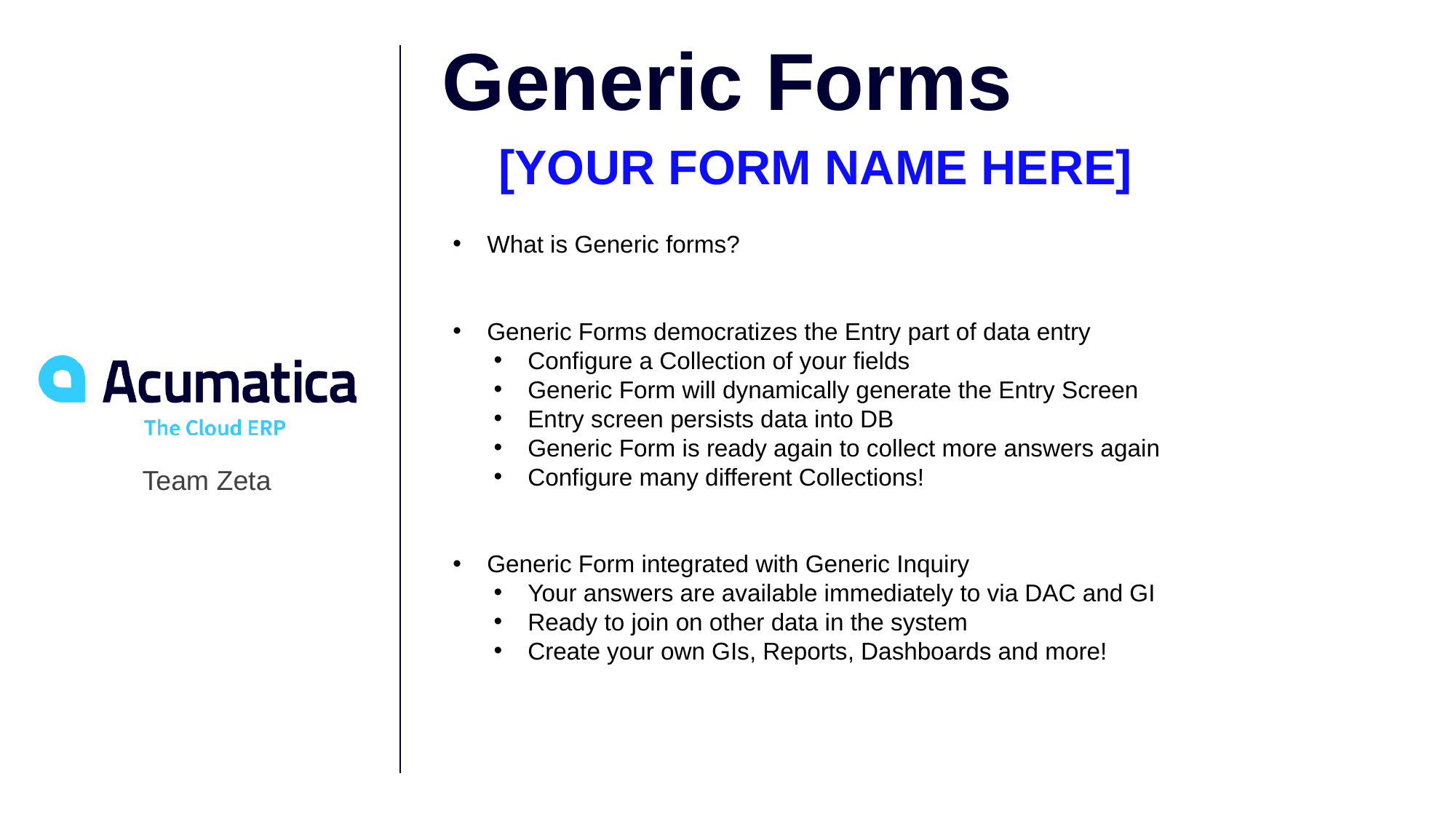

# Generic Forms
[YOUR FORM NAME HERE]
What is Generic forms?

Generic Forms democratizes the Entry part of data entry
Configure a Collection of your fields
Generic Form will dynamically generate the Entry Screen
Entry screen persists data into DB
Generic Form is ready again to collect more answers again
Configure many different Collections!

Generic Form integrated with Generic Inquiry
Your answers are available immediately to via DAC and GI
Ready to join on other data in the system
Create your own GIs, Reports, Dashboards and more!

Team Zeta